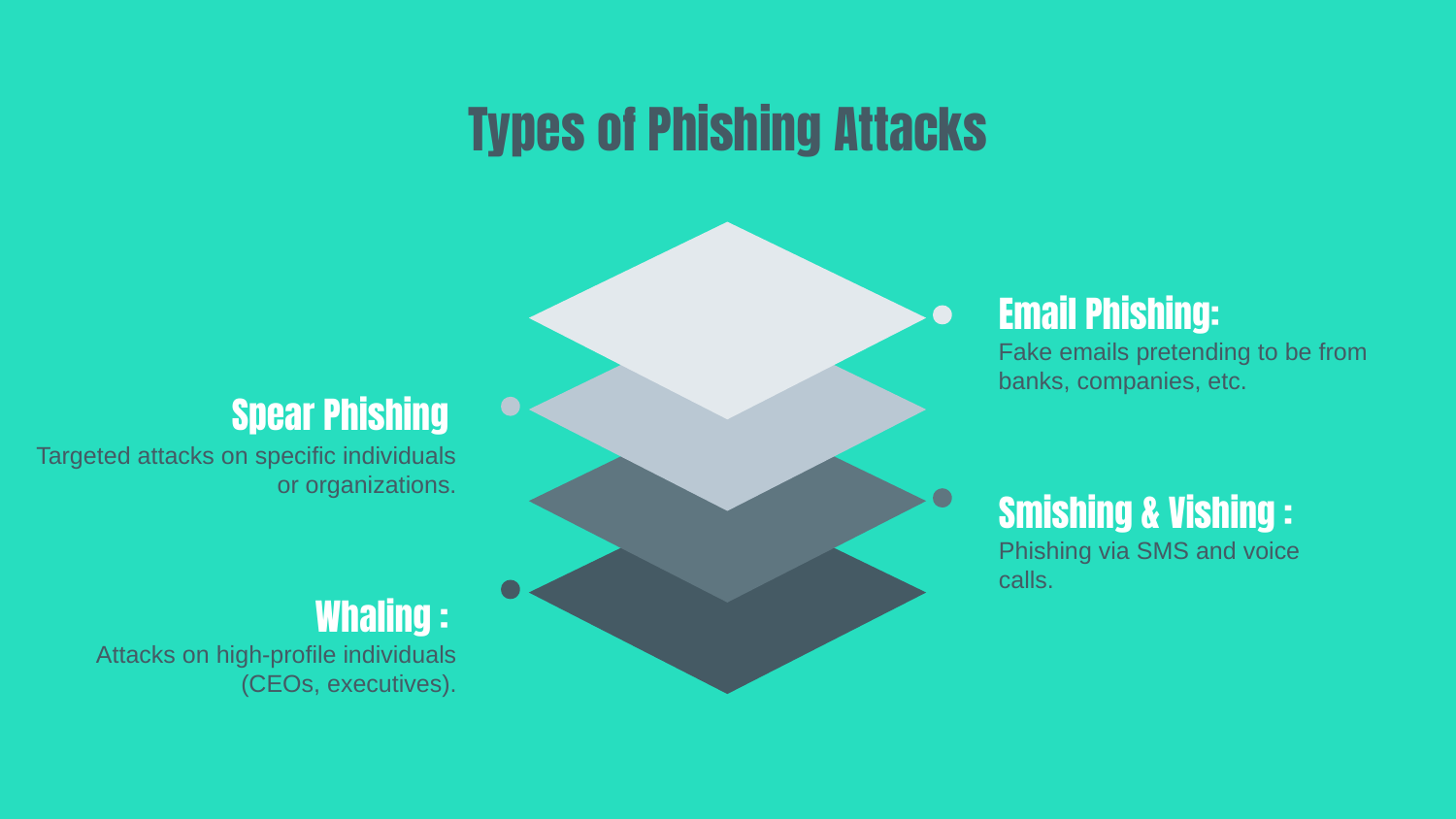

# Types of Phishing Attacks

Email Phishing:

Fake emails pretending to be from banks, companies, etc.
Spear Phishing

Targeted attacks on specific individuals or organizations.
Smishing & Vishing :

Phishing via SMS and voice calls.
Whaling :
Attacks on high-profile individuals (CEOs, executives).